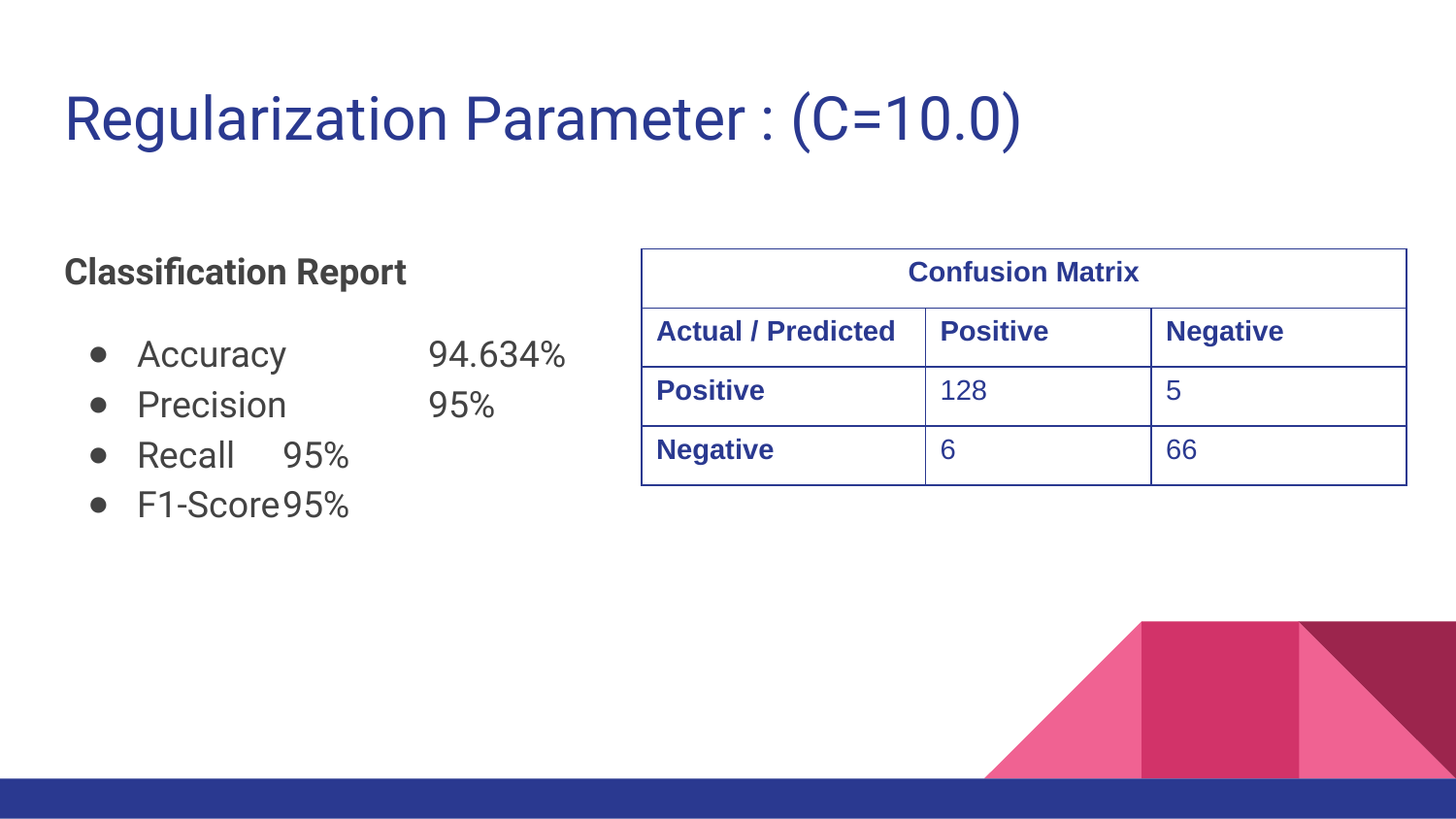

# Regularization Parameter : (C=10.0)

Classification Report
Accuracy	94.634%
Precision	95%
Recall	95%
F1-Score	95%

| Confusion Matrix |  |  |
| --- | --- | --- |
| Actual / Predicted | Positive | Negative |
| Positive | 128 | 5 |
| Negative | 6 | 66 |